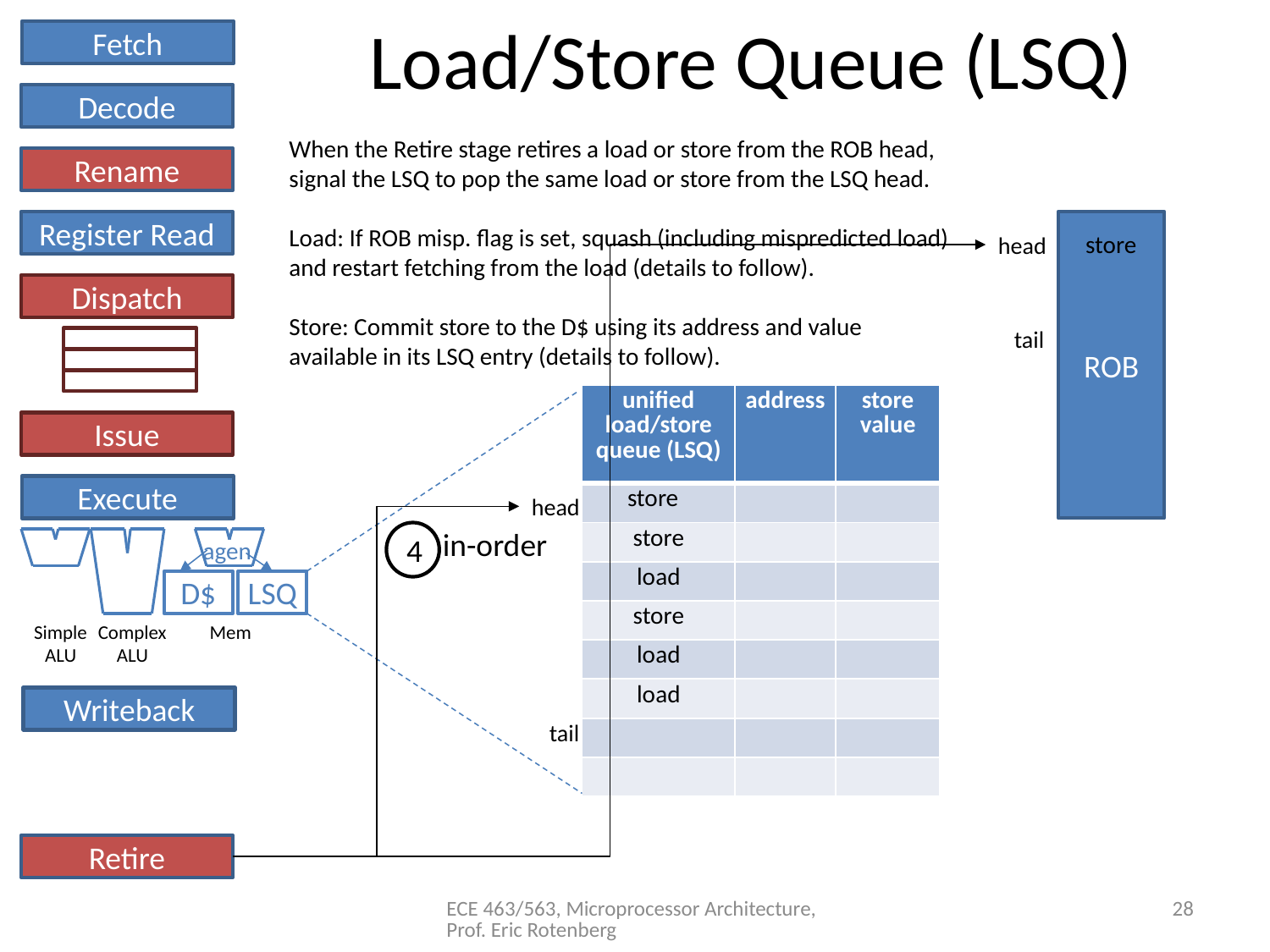

# Load/Store Queue (LSQ)
Fetch
Decode
When the Retire stage retires a load or store from the ROB head,
signal the LSQ to pop the same load or store from the LSQ head.

Load: If ROB misp. flag is set, squash (including mispredicted load)
and restart fetching from the load (details to follow).

Store: Commit store to the D$ using its address and value
available in its LSQ entry (details to follow).
Rename
Register Read
ROB
store
head
Dispatch
tail

| unified load/store queue (LSQ) | address | store value |
| --- | --- | --- |
| store |  |  |
| store |  |  |
| load |  |  |
| store |  |  |
| load |  |  |
| load |  |  |
|  |  |  |
|  |  |  |
Issue
Execute
head
in-order
4
agen
D$
LSQ
Simple
ALU
Complex
ALU
Mem
Writeback
tail
Retire
ECE 463/563, Microprocessor Architecture, Prof. Eric Rotenberg
28